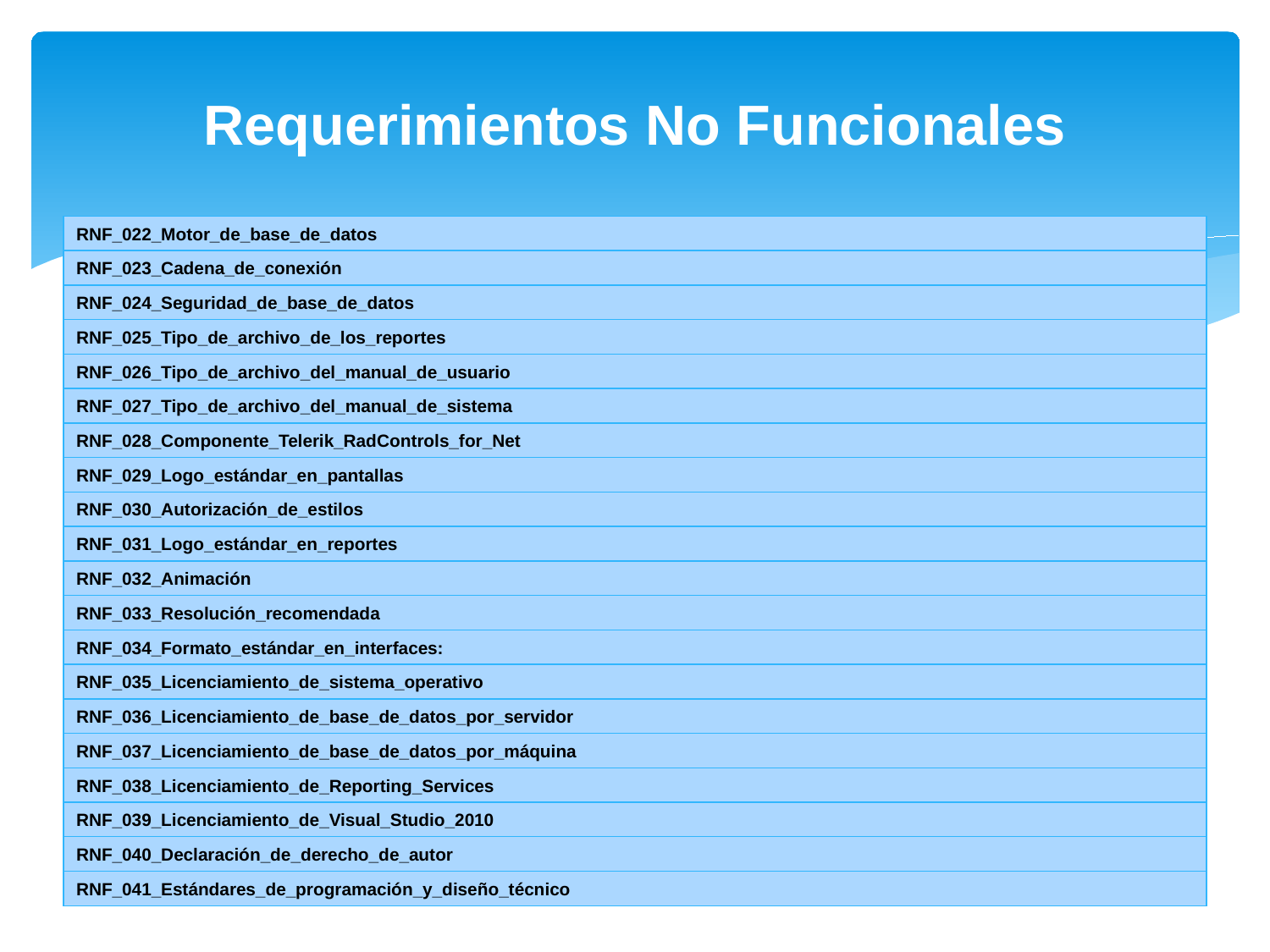

Requerimientos No Funcionales
| RNF\_022\_Motor\_de\_base\_de\_datos |
| --- |
| RNF\_023\_Cadena\_de\_conexión |
| RNF\_024\_Seguridad\_de\_base\_de\_datos |
| RNF\_025\_Tipo\_de\_archivo\_de\_los\_reportes |
| RNF\_026\_Tipo\_de\_archivo\_del\_manual\_de\_usuario |
| RNF\_027\_Tipo\_de\_archivo\_del\_manual\_de\_sistema |
| RNF\_028\_Componente\_Telerik\_RadControls\_for\_Net |
| RNF\_029\_Logo\_estándar\_en\_pantallas |
| RNF\_030\_Autorización\_de\_estilos |
| RNF\_031\_Logo\_estándar\_en\_reportes |
| RNF\_032\_Animación |
| RNF\_033\_Resolución\_recomendada |
| RNF\_034\_Formato\_estándar\_en\_interfaces: |
| RNF\_035\_Licenciamiento\_de\_sistema\_operativo |
| RNF\_036\_Licenciamiento\_de\_base\_de\_datos\_por\_servidor |
| RNF\_037\_Licenciamiento\_de\_base\_de\_datos\_por\_máquina |
| RNF\_038\_Licenciamiento\_de\_Reporting\_Services |
| RNF\_039\_Licenciamiento\_de\_Visual\_Studio\_2010 |
| RNF\_040\_Declaración\_de\_derecho\_de\_autor |
| RNF\_041\_Estándares\_de\_programación\_y\_diseño\_técnico |